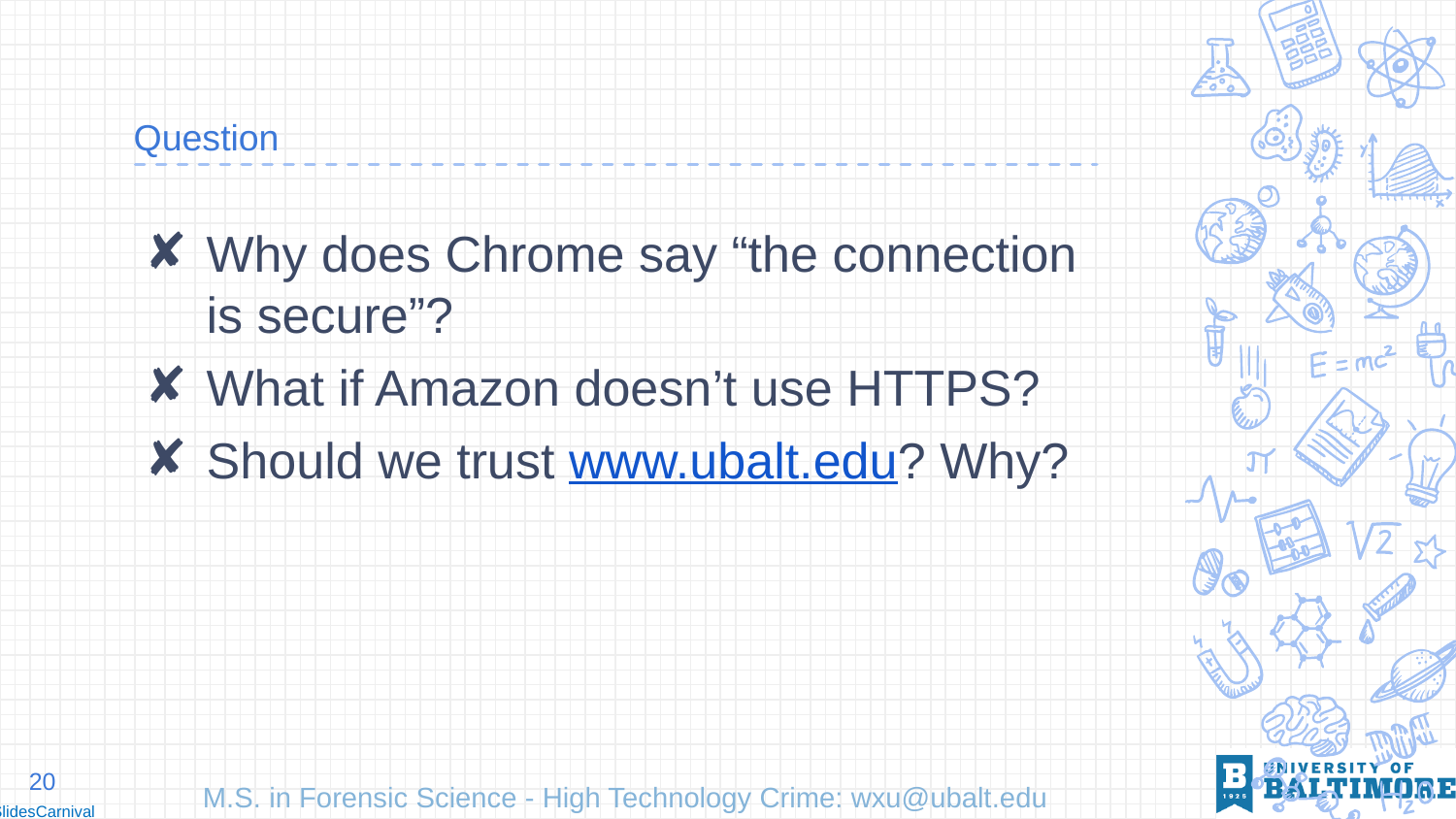

# Question
Why does Chrome say “the connection is secure”?
What if Amazon doesn’t use HTTPS?
Should we trust www.ubalt.edu? Why?
20